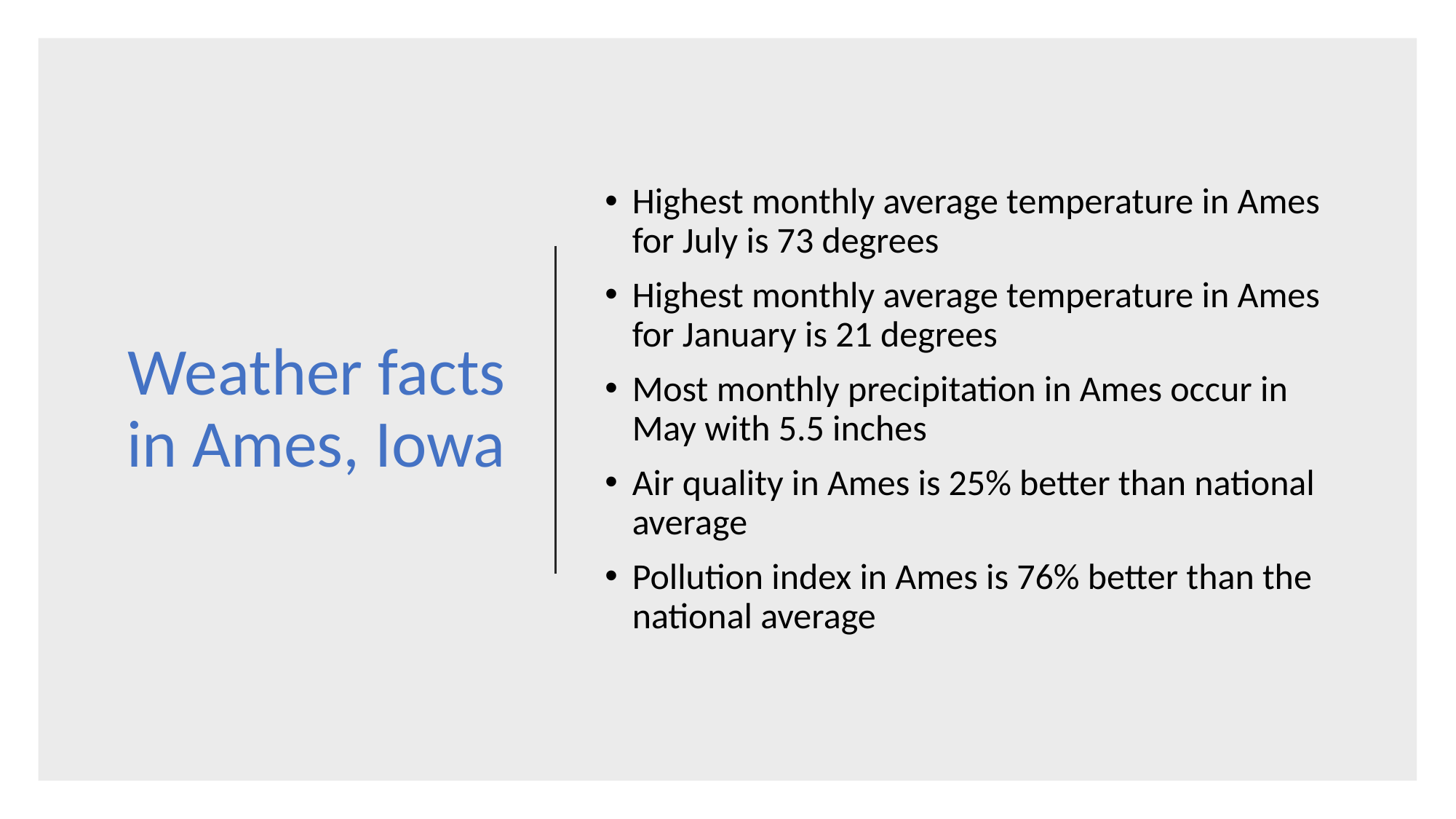

# Weather facts in Ames, Iowa
Highest monthly average temperature in Ames for July is 73 degrees
Highest monthly average temperature in Ames for January is 21 degrees
Most monthly precipitation in Ames occur in May with 5.5 inches
Air quality in Ames is 25% better than national average
Pollution index in Ames is 76% better than the national average